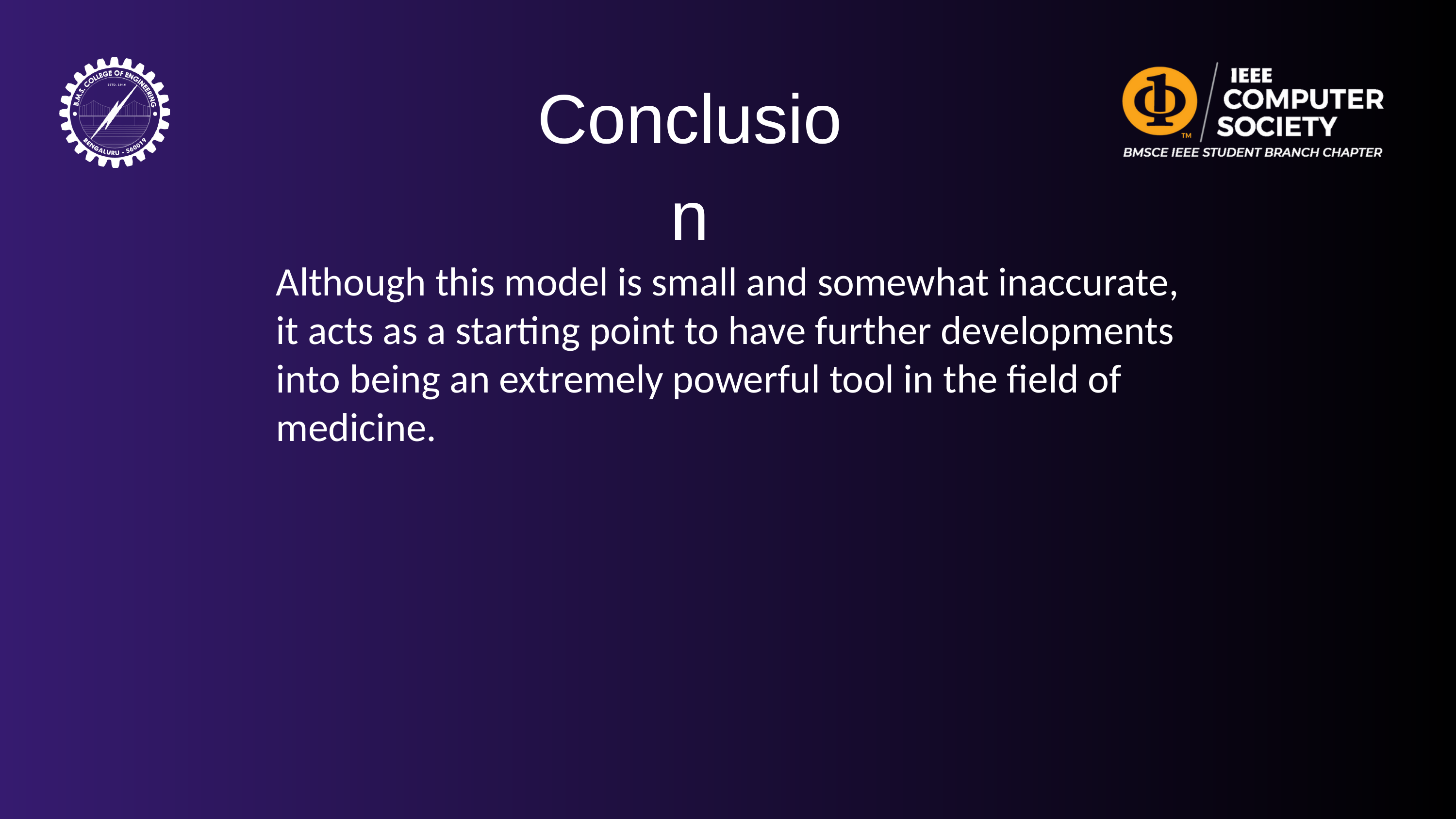

Conclusion
Although this model is small and somewhat inaccurate, it acts as a starting point to have further developments into being an extremely powerful tool in the field of medicine.